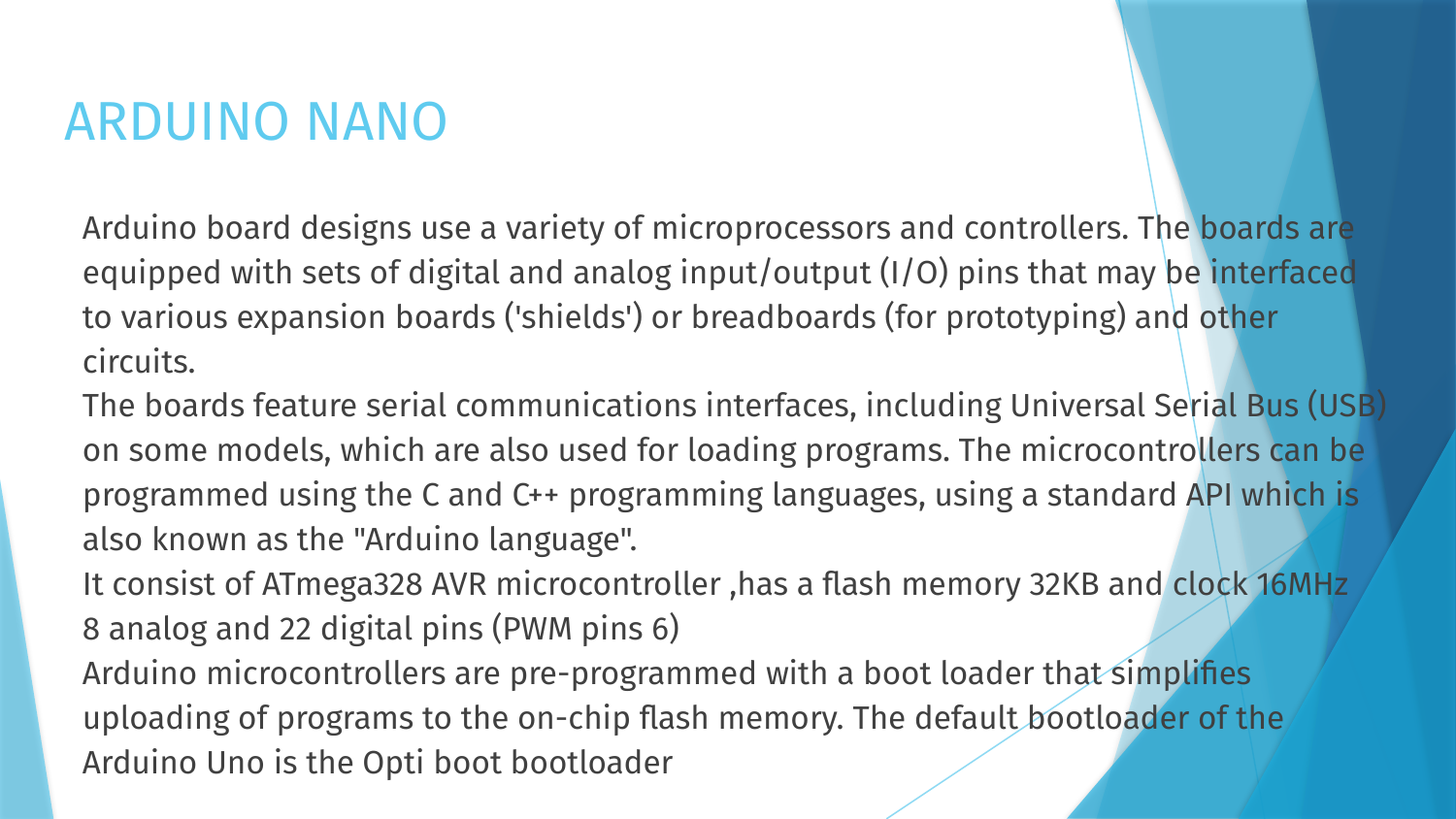

# ARDUINO NANO
Arduino board designs use a variety of microprocessors and controllers. The boards are equipped with sets of digital and analog input/output (I/O) pins that may be interfaced to various expansion boards ('shields') or breadboards (for prototyping) and other circuits.
The boards feature serial communications interfaces, including Universal Serial Bus (USB) on some models, which are also used for loading programs. The microcontrollers can be programmed using the C and C++ programming languages, using a standard API which is also known as the "Arduino language".
It consist of ATmega328 AVR microcontroller ,has a flash memory 32KB and clock 16MHz
8 analog and 22 digital pins (PWM pins 6)
Arduino microcontrollers are pre-programmed with a boot loader that simplifies uploading of programs to the on-chip flash memory. The default bootloader of the Arduino Uno is the Opti boot bootloader